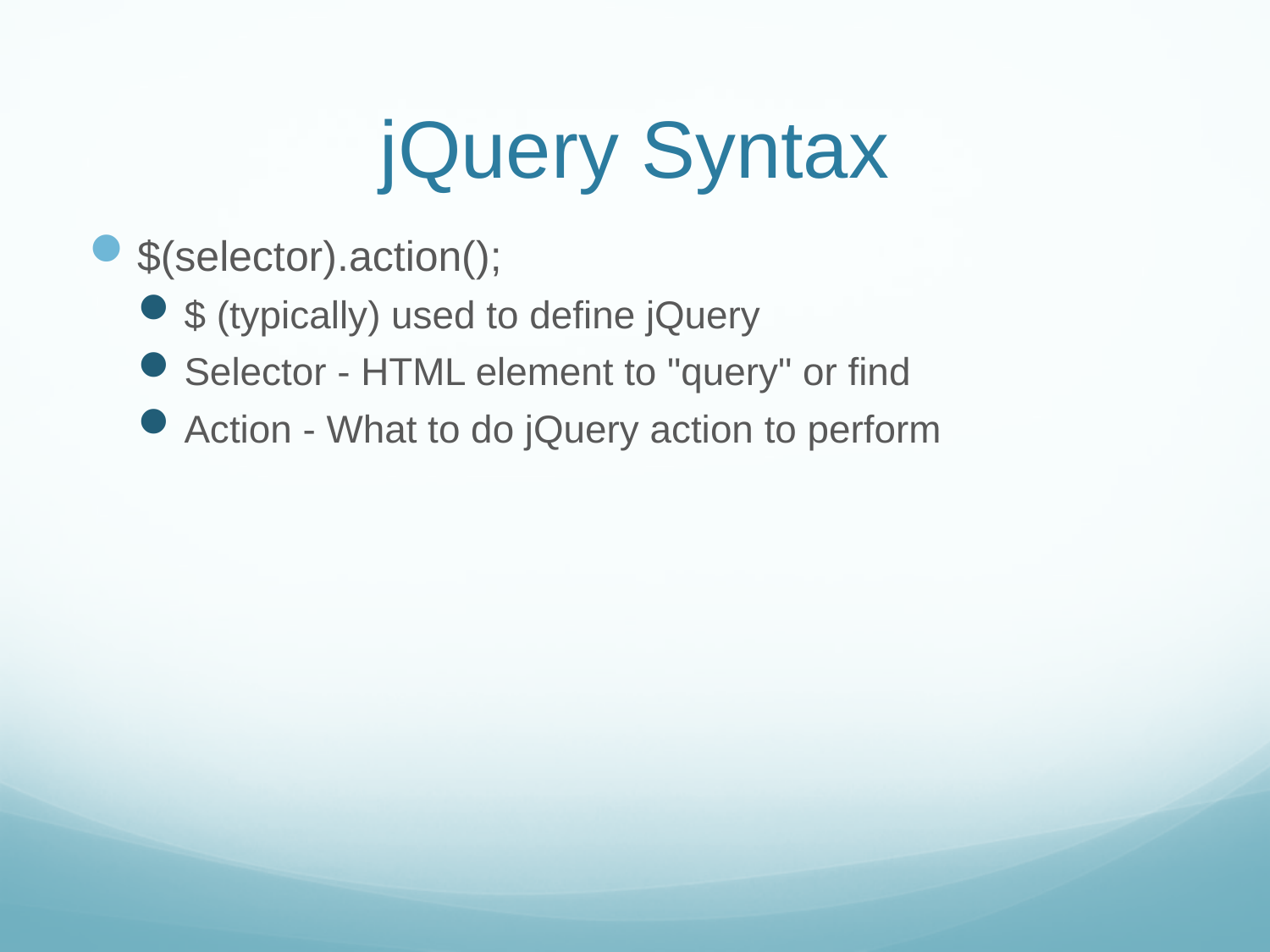

# jQuery Syntax
$(selector).action();
$ (typically) used to define jQuery
Selector - HTML element to "query" or find
Action - What to do jQuery action to perform